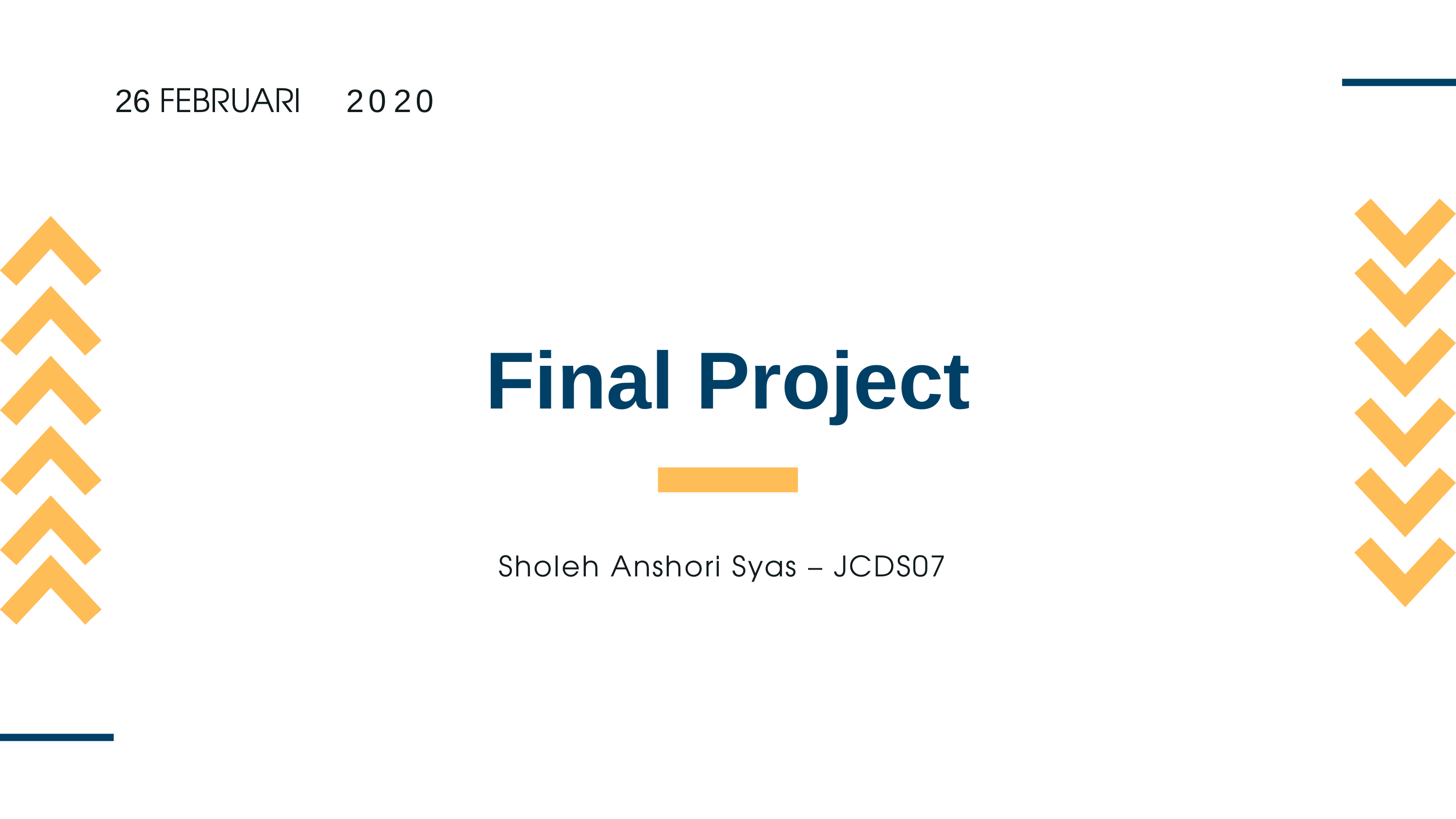

# 26 FEBRUARI	2020

Final Project

Sholeh Anshori Syas – JCDS07